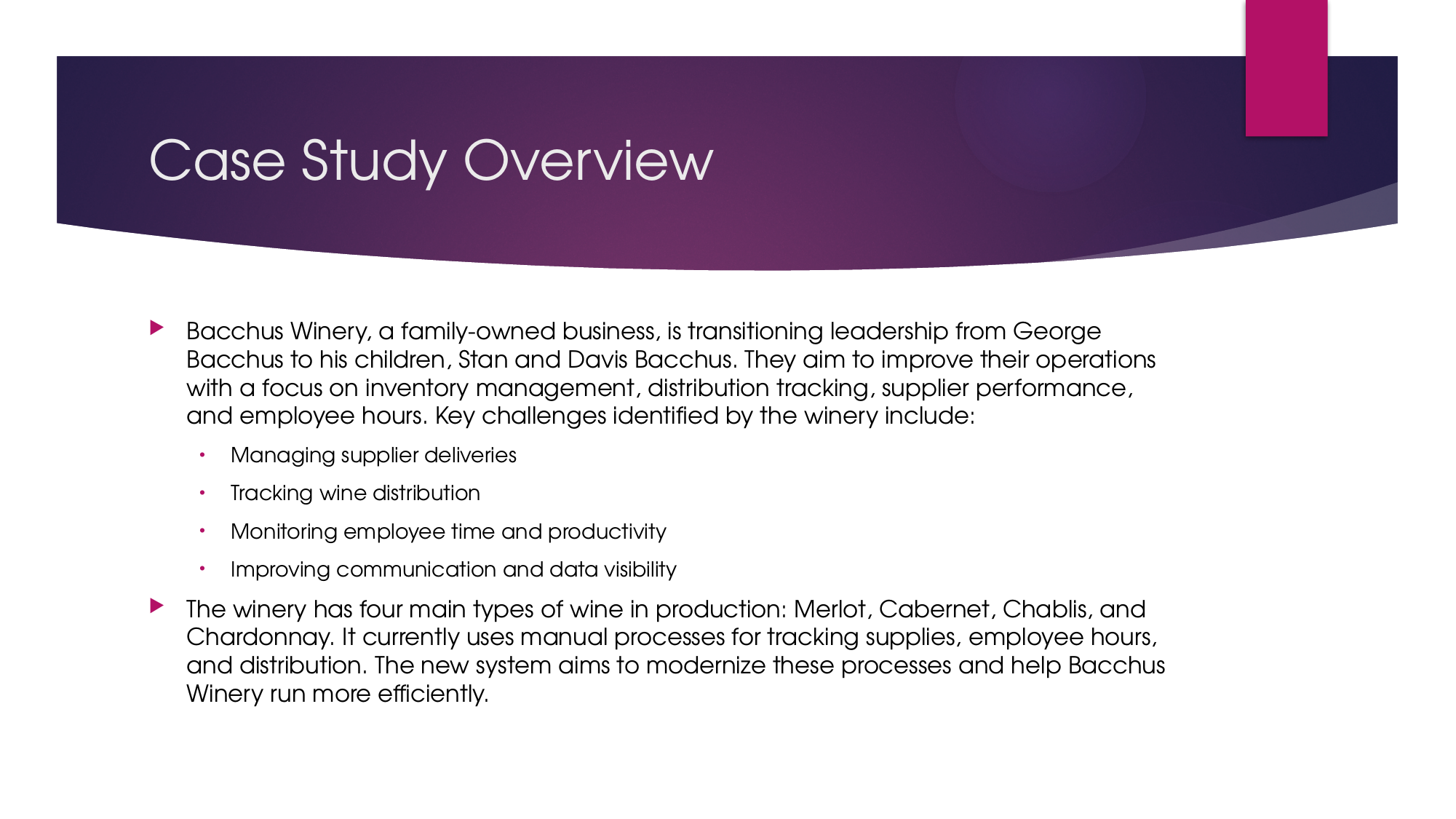

# Case Study Overview
Bacchus Winery, a family-owned business, is transitioning leadership from George Bacchus to his children, Stan and Davis Bacchus. They aim to improve their operations with a focus on inventory management, distribution tracking, supplier performance, and employee hours. Key challenges identified by the winery include:
Managing supplier deliveries
Tracking wine distribution
Monitoring employee time and productivity
Improving communication and data visibility
The winery has four main types of wine in production: Merlot, Cabernet, Chablis, and Chardonnay. It currently uses manual processes for tracking supplies, employee hours, and distribution. The new system aims to modernize these processes and help Bacchus Winery run more efficiently.